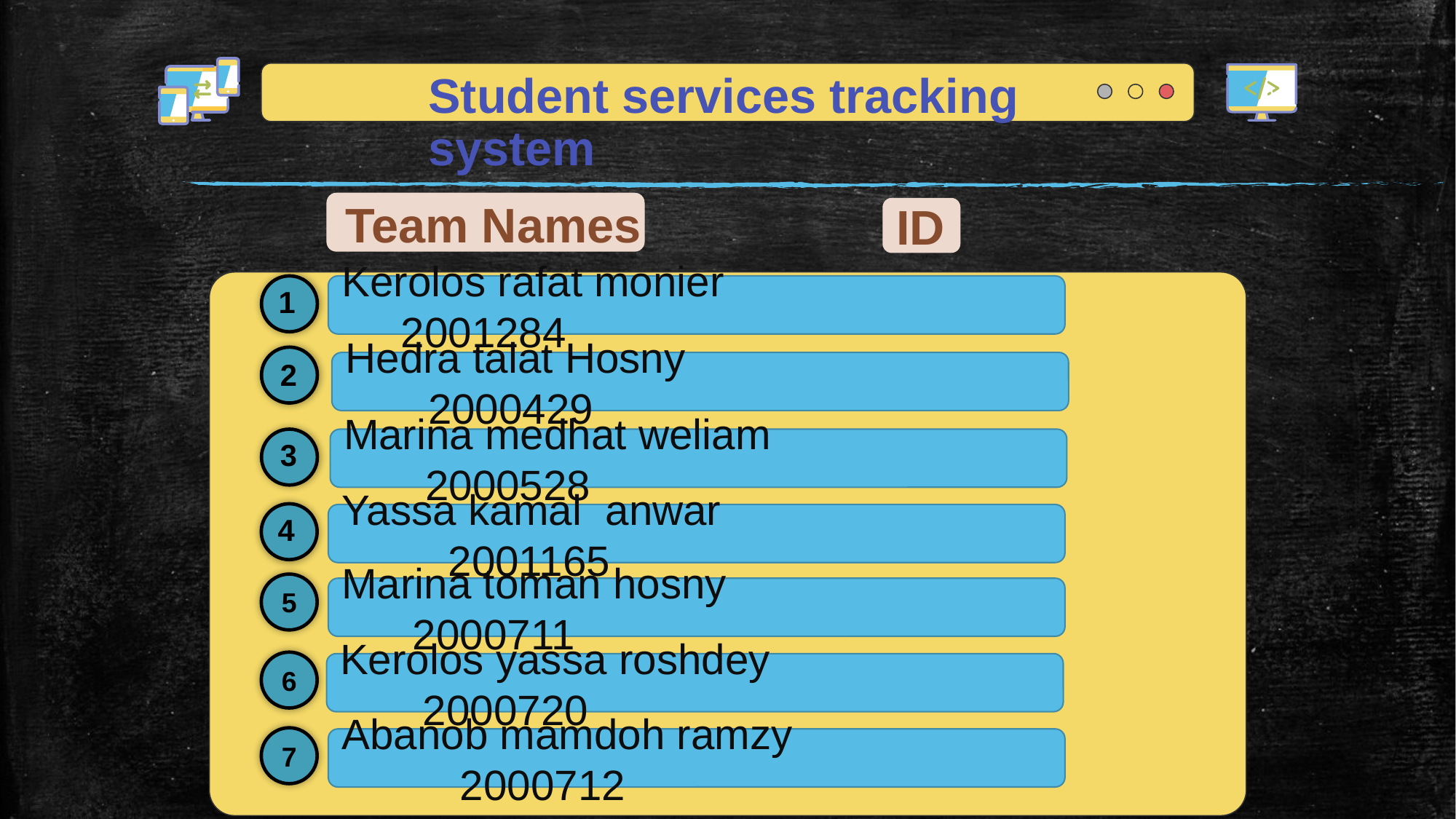

Student services tracking system

ID
Team Names

Kerolos rafat monier                                 2001284
1

2
Hedra talat Hosny                                       2000429

Marina medhat weliam                                    2000528
3

Yassa kamal  anwar                                     2001165
4
5
Marina toman hosny                                  2000711
6
Kerolos yassa roshdey                               2000720
7
Abanob mamdoh ramzy                                2000712